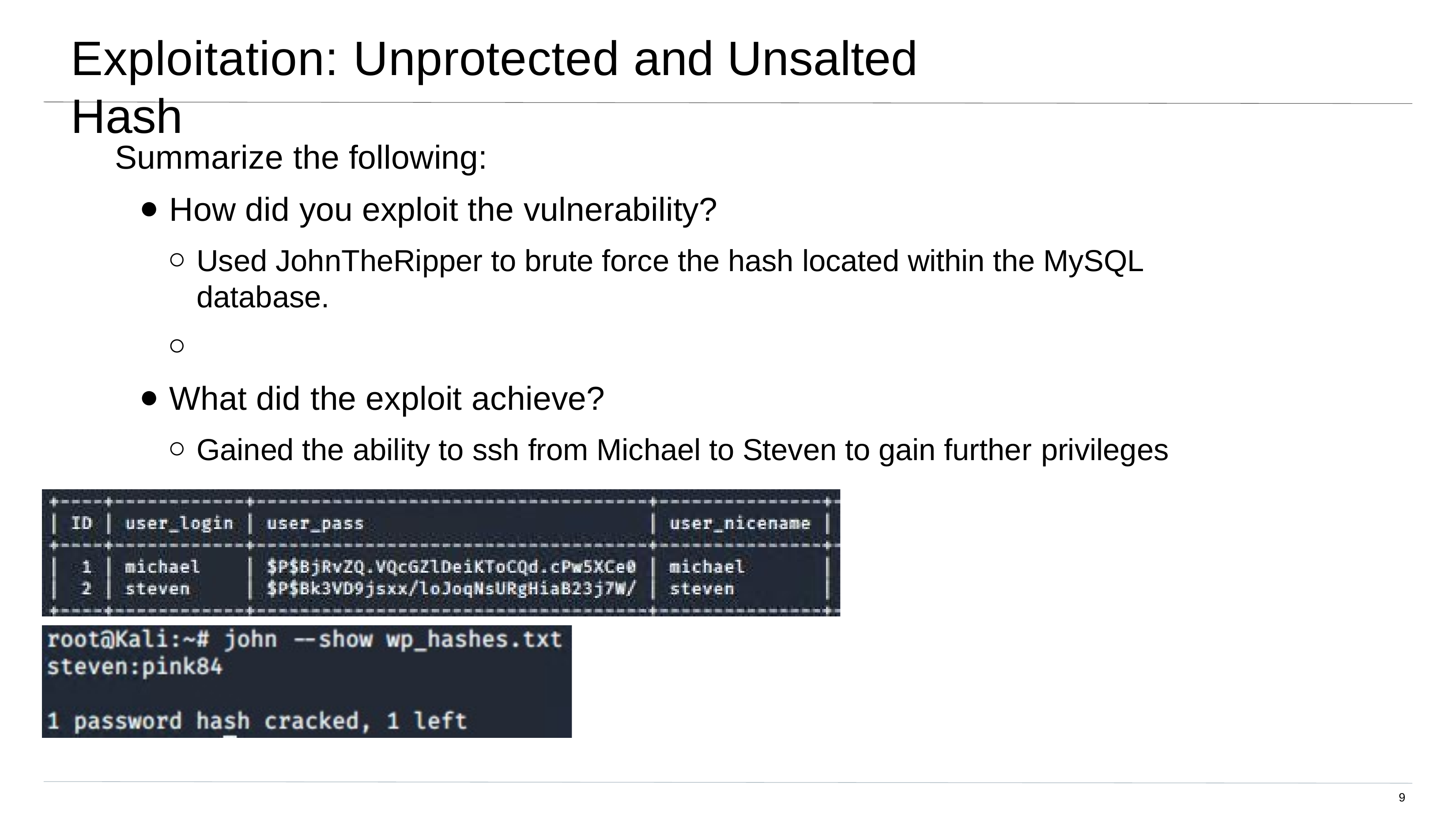

# Exploitation: Unprotected and Unsalted Hash
Summarize the following:
How did you exploit the vulnerability?
Used JohnTheRipper to brute force the hash located within the MySQL database.

What did the exploit achieve?
Gained the ability to ssh from Michael to Steven to gain further privileges

9